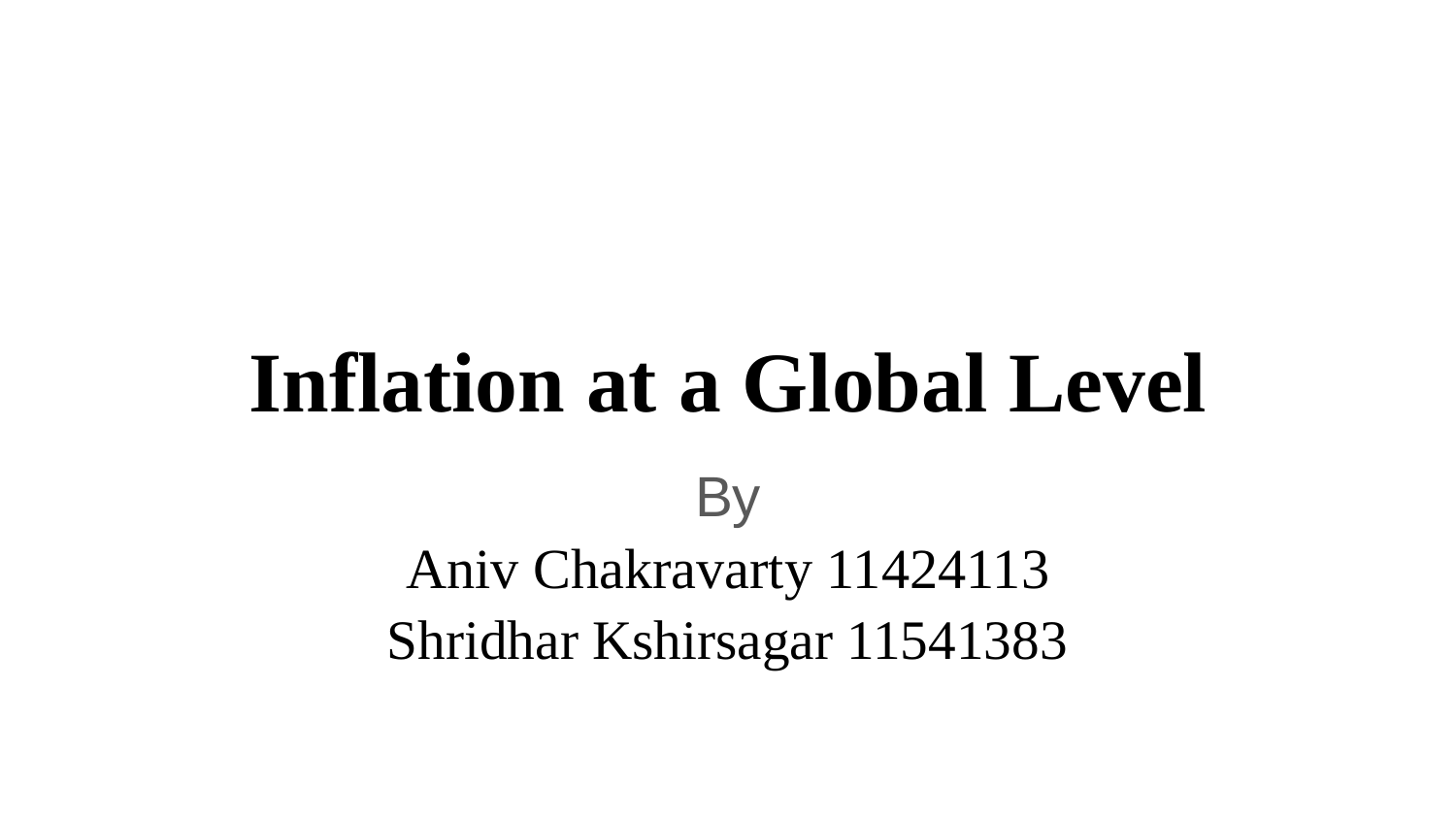

# Inflation at a Global Level
By
Aniv Chakravarty 11424113
Shridhar Kshirsagar 11541383